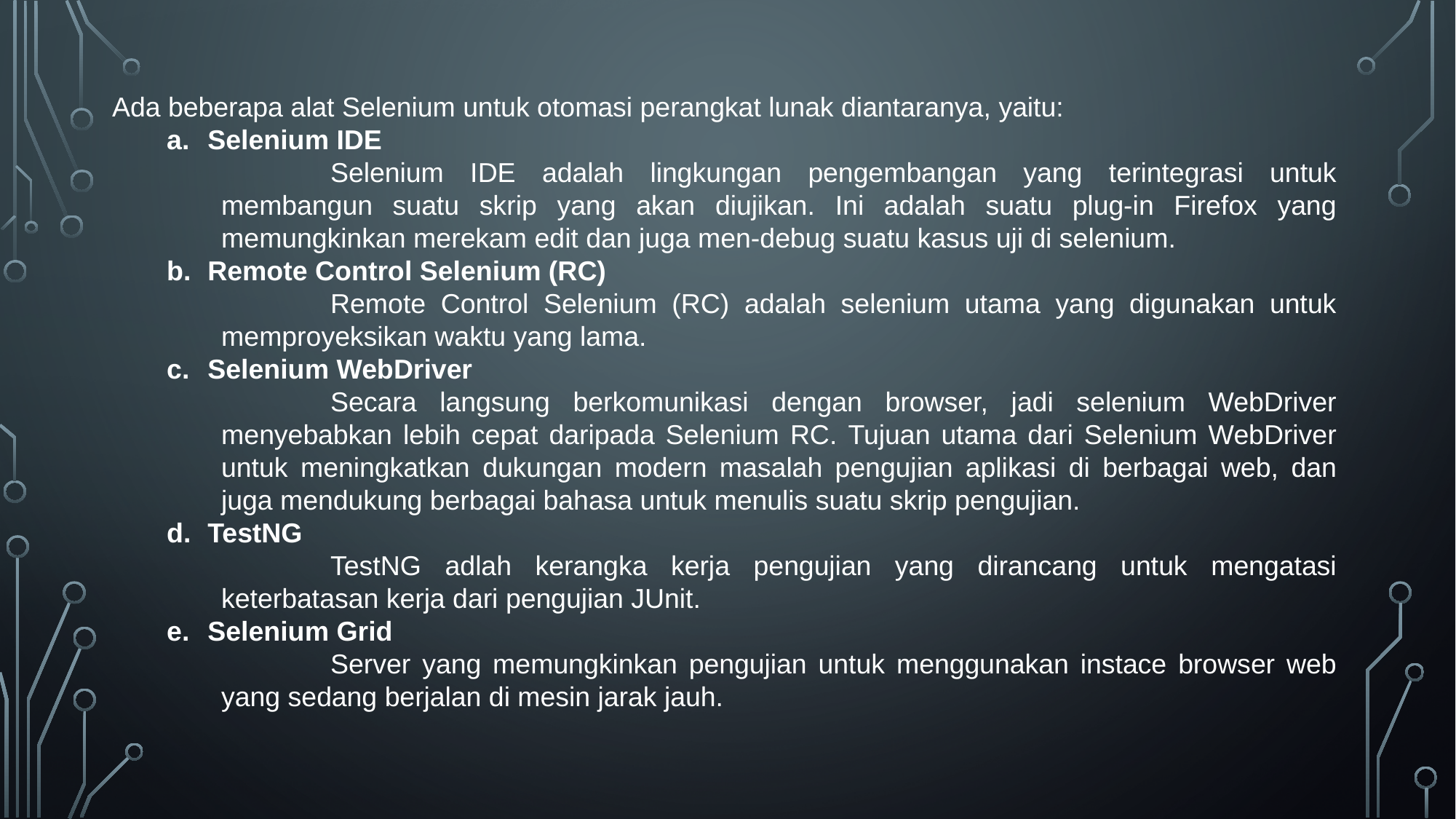

Ada beberapa alat Selenium untuk otomasi perangkat lunak diantaranya, yaitu:
Selenium IDE
	Selenium IDE adalah lingkungan pengembangan yang terintegrasi untuk membangun suatu skrip yang akan diujikan. Ini adalah suatu plug-in Firefox yang memungkinkan merekam edit dan juga men-debug suatu kasus uji di selenium.
Remote Control Selenium (RC)
	Remote Control Selenium (RC) adalah selenium utama yang digunakan untuk memproyeksikan waktu yang lama.
Selenium WebDriver
	Secara langsung berkomunikasi dengan browser, jadi selenium WebDriver menyebabkan lebih cepat daripada Selenium RC. Tujuan utama dari Selenium WebDriver untuk meningkatkan dukungan modern masalah pengujian aplikasi di berbagai web, dan juga mendukung berbagai bahasa untuk menulis suatu skrip pengujian.
TestNG
	TestNG adlah kerangka kerja pengujian yang dirancang untuk mengatasi keterbatasan kerja dari pengujian JUnit.
Selenium Grid
	Server yang memungkinkan pengujian untuk menggunakan instace browser web yang sedang berjalan di mesin jarak jauh.